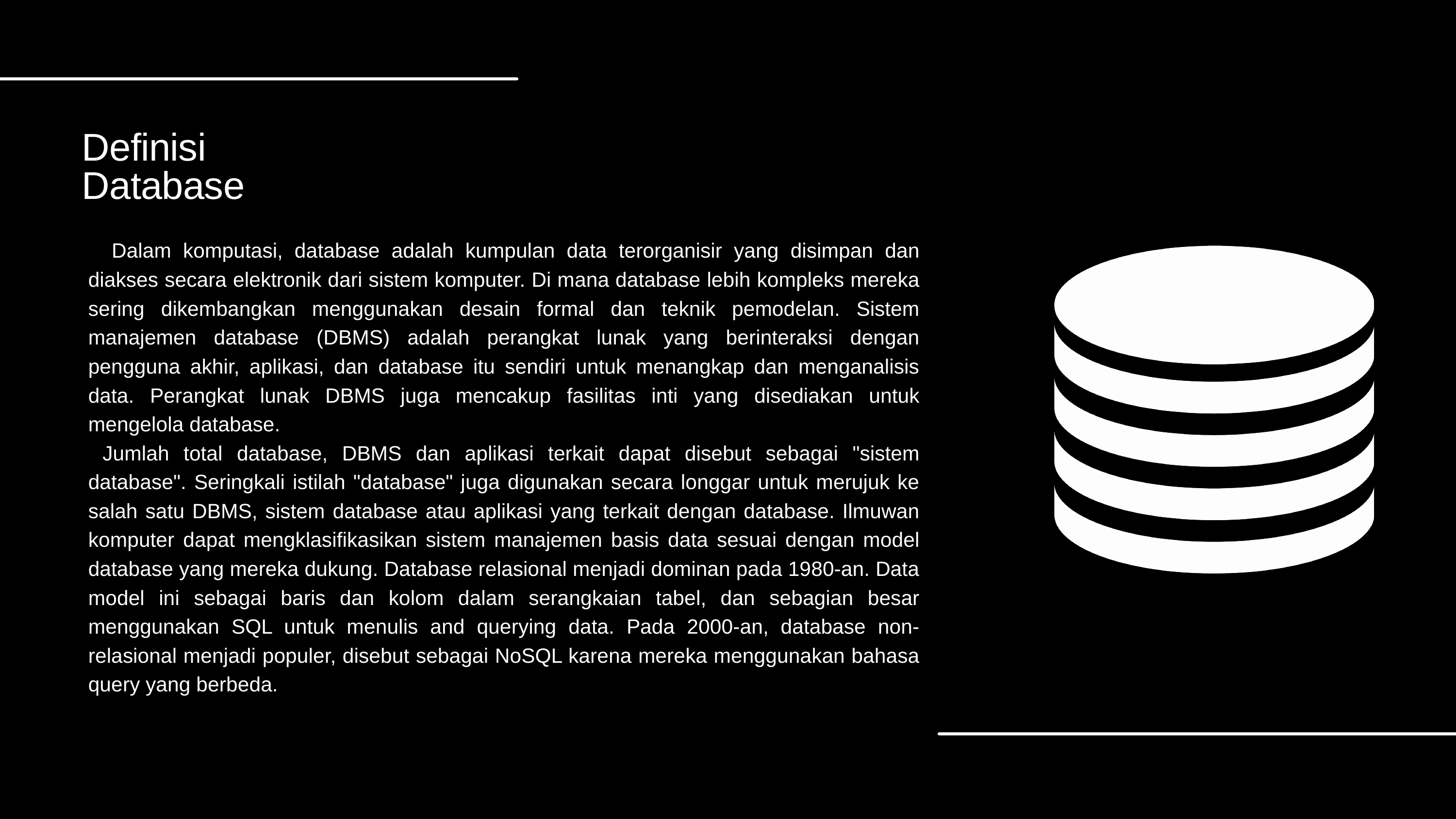

Definisi
Database
  Dalam komputasi, database adalah kumpulan data terorganisir yang disimpan dan diakses secara elektronik dari sistem komputer. Di mana database lebih kompleks mereka sering dikembangkan menggunakan desain formal dan teknik pemodelan. Sistem manajemen database (DBMS) adalah perangkat lunak yang berinteraksi dengan pengguna akhir, aplikasi, dan database itu sendiri untuk menangkap dan menganalisis data. Perangkat lunak DBMS juga mencakup fasilitas inti yang disediakan untuk mengelola database.
 Jumlah total database, DBMS dan aplikasi terkait dapat disebut sebagai "sistem database". Seringkali istilah "database" juga digunakan secara longgar untuk merujuk ke salah satu DBMS, sistem database atau aplikasi yang terkait dengan database. Ilmuwan komputer dapat mengklasifikasikan sistem manajemen basis data sesuai dengan model database yang mereka dukung. Database relasional menjadi dominan pada 1980-an. Data model ini sebagai baris dan kolom dalam serangkaian tabel, dan sebagian besar menggunakan SQL untuk menulis and querying data. Pada 2000-an, database non-relasional menjadi populer, disebut sebagai NoSQL karena mereka menggunakan bahasa query yang berbeda.